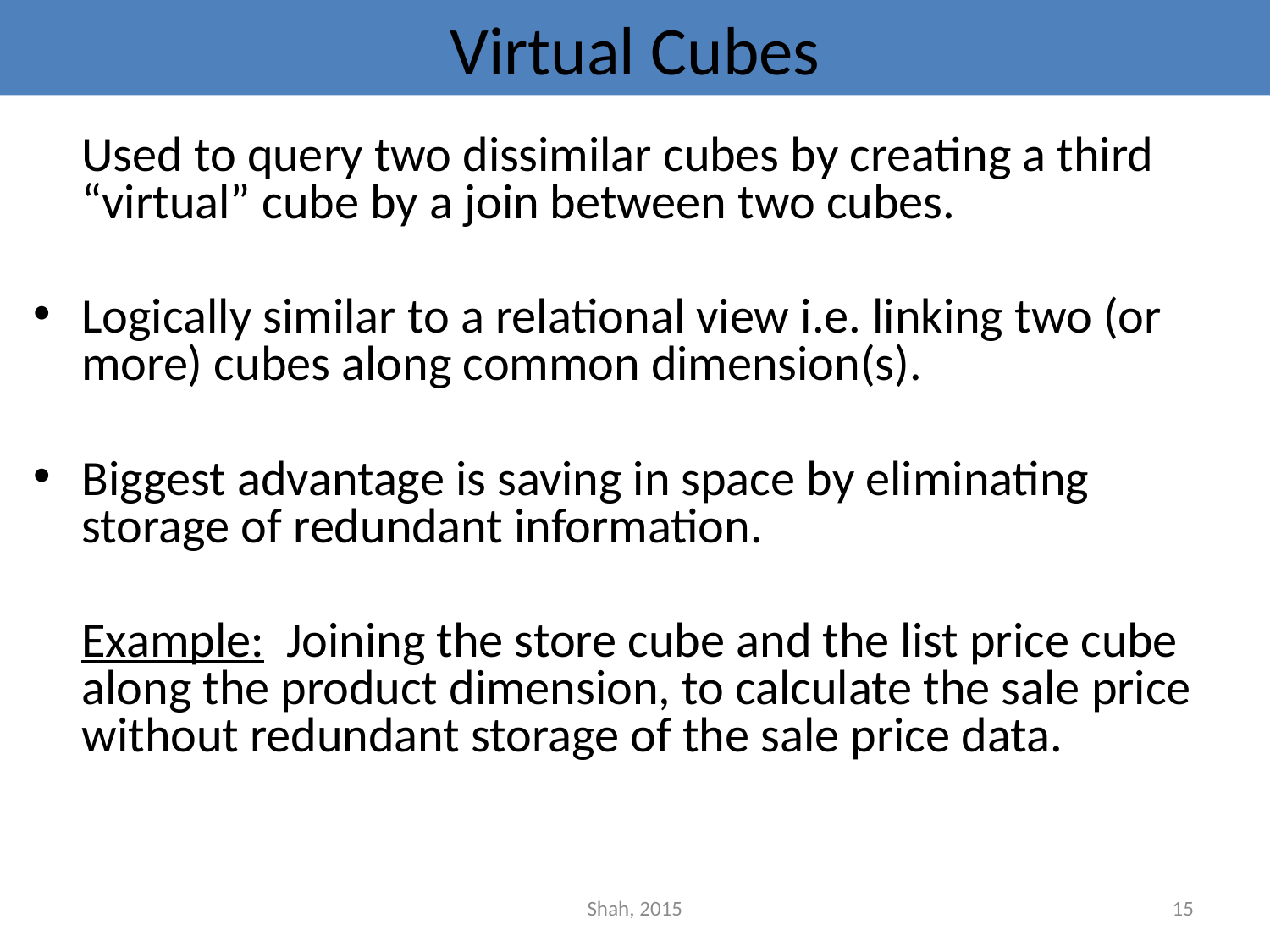

# Virtual Cubes
	Used to query two dissimilar cubes by creating a third “virtual” cube by a join between two cubes.

Logically similar to a relational view i.e. linking two (or more) cubes along common dimension(s).

Biggest advantage is saving in space by eliminating storage of redundant information.

	Example:  Joining the store cube and the list price cube along the product dimension, to calculate the sale price without redundant storage of the sale price data.

Shah, 2015
15